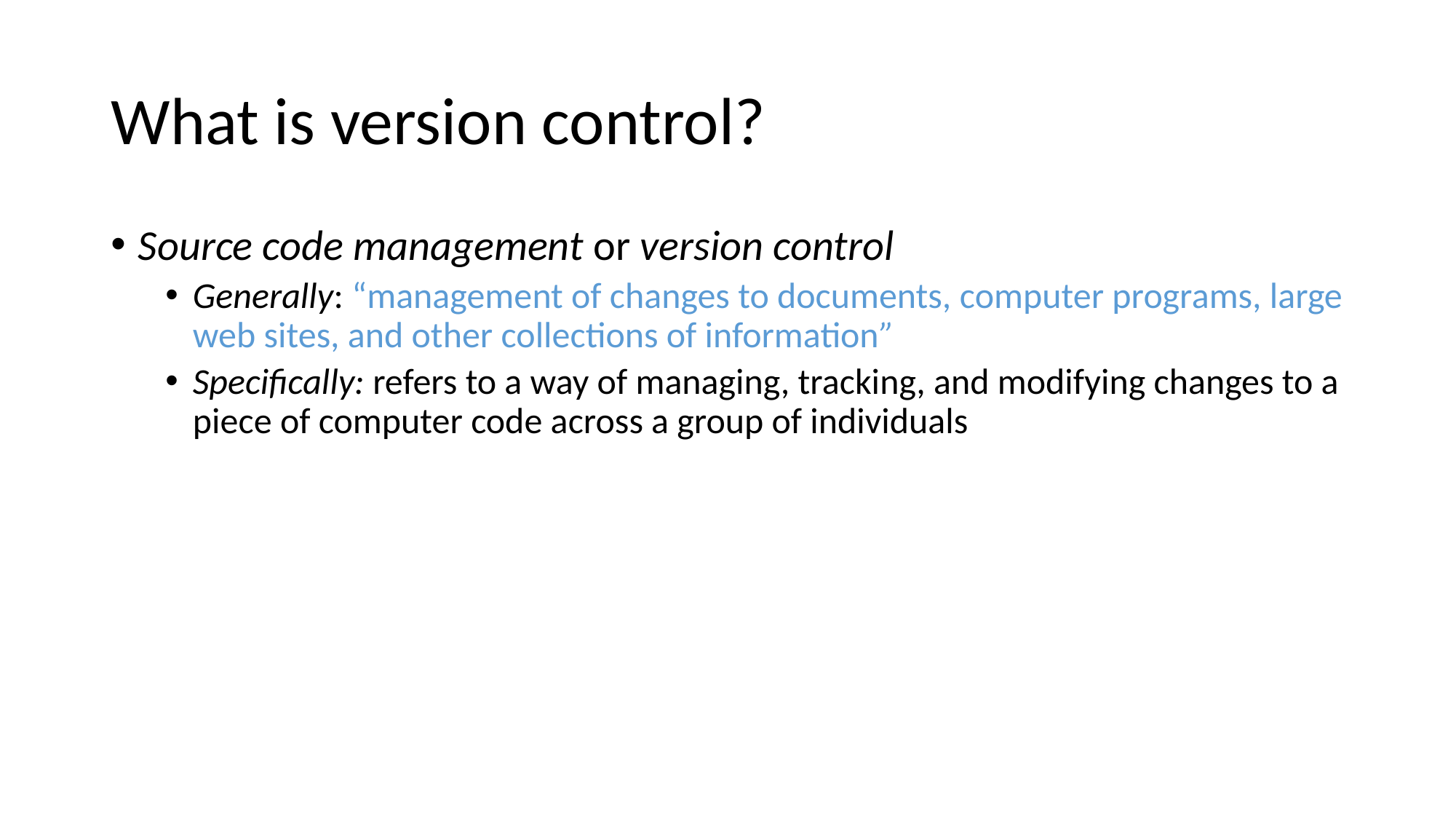

# What is version control?
Source code management or version control
Generally: “management of changes to documents, computer programs, large web sites, and other collections of information”
Specifically: refers to a way of managing, tracking, and modifying changes to a piece of computer code across a group of individuals